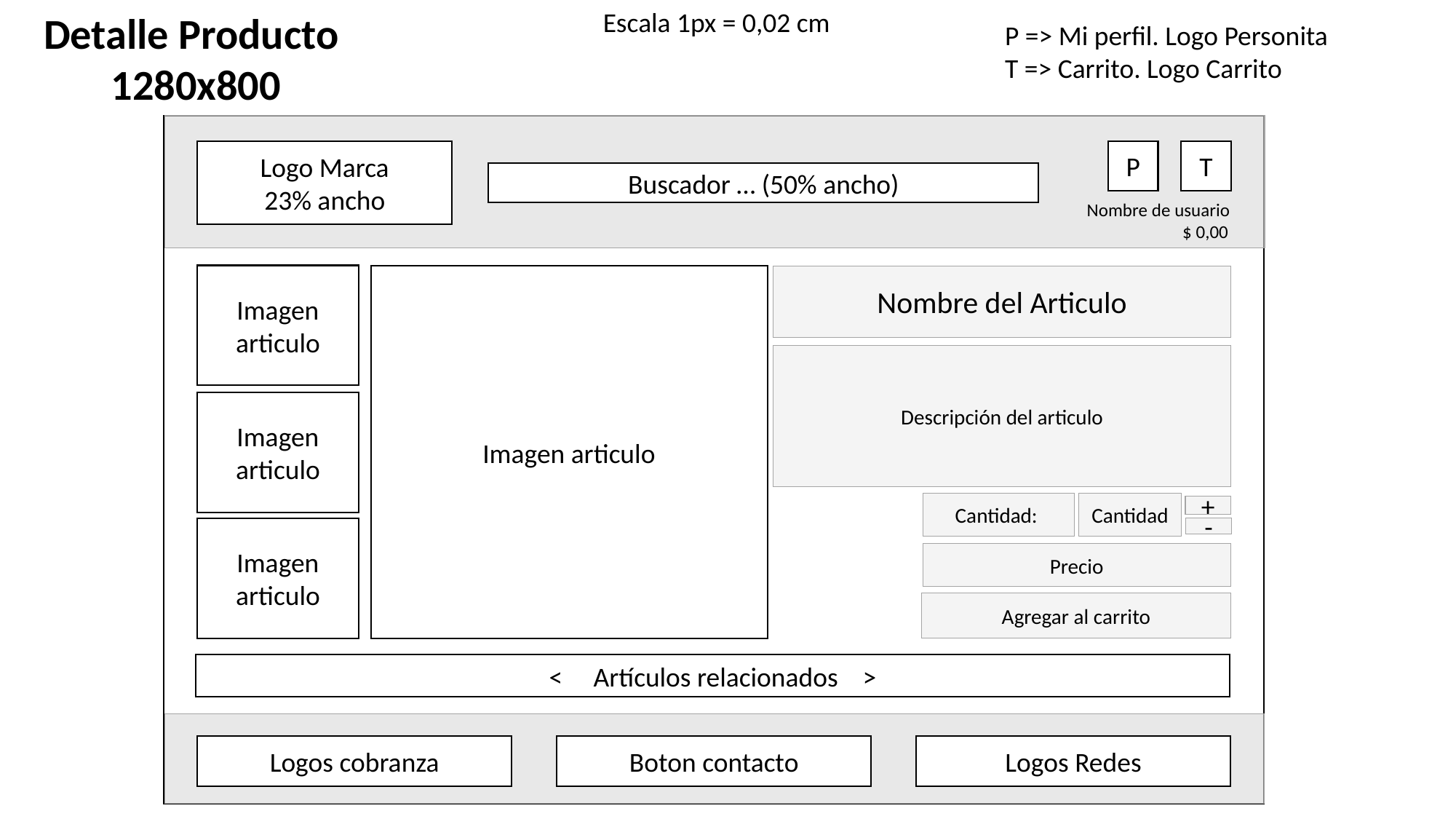

Escala 1px = 0,02 cm
Detalle Producto
1280x800
P => Mi perfil. Logo Personita
T => Carrito. Logo Carrito

P
T
Logo Marca
23% ancho
Buscador … (50% ancho)
Nombre de usuario
$ 0,00
Imagen articulo
Imagen articulo
Nombre del Articulo
Descripción del articulo
Imagen articulo
Cantidad:
Cantidad
+
-
Imagen articulo
Precio
Agregar al carrito
<     Artículos relacionados    >

Boton contacto
Logos cobranza
Logos Redes